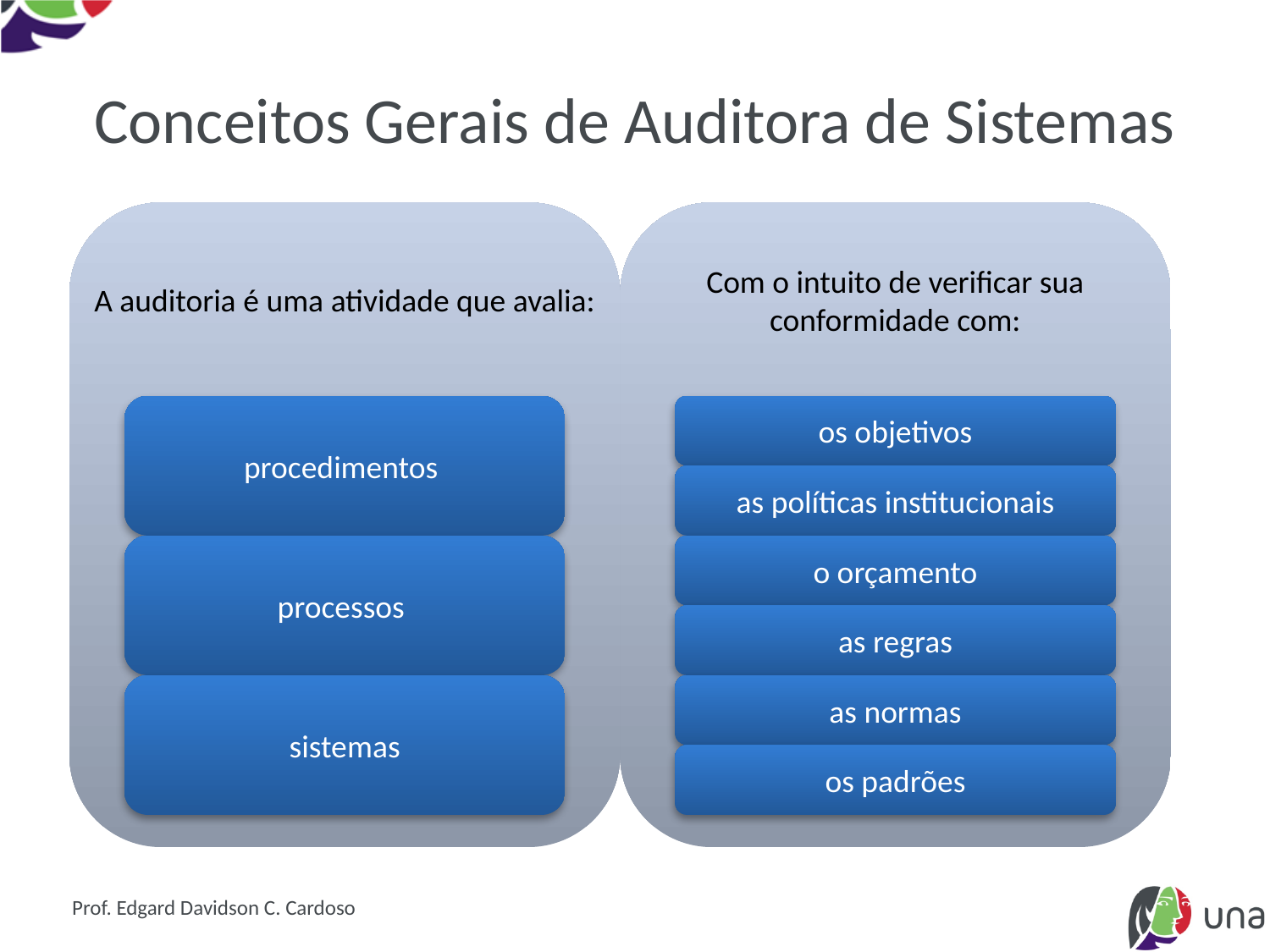

# Conceitos Gerais de Auditora de Sistemas
A auditoria é uma atividade que avalia:
procedimentos
processos
sistemas
Com o intuito de verificar sua conformidade com:
os objetivos
as políticas institucionais
o orçamento
as regras
as normas
os padrões